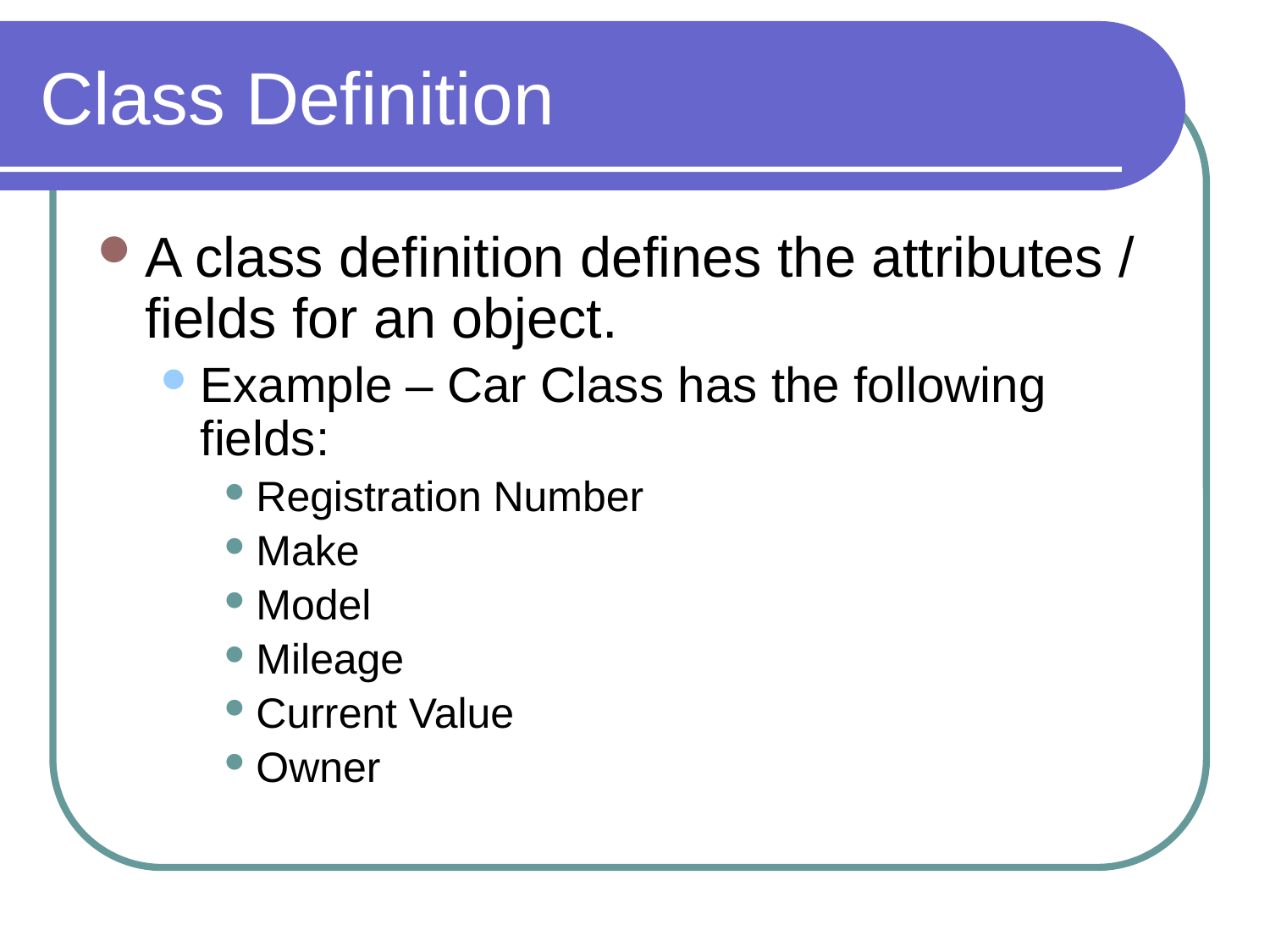

# Class Definition
A class definition defines the attributes / fields for an object.
Example – Car Class has the following fields:
Registration Number
Make
Model
Mileage
Current Value
Owner